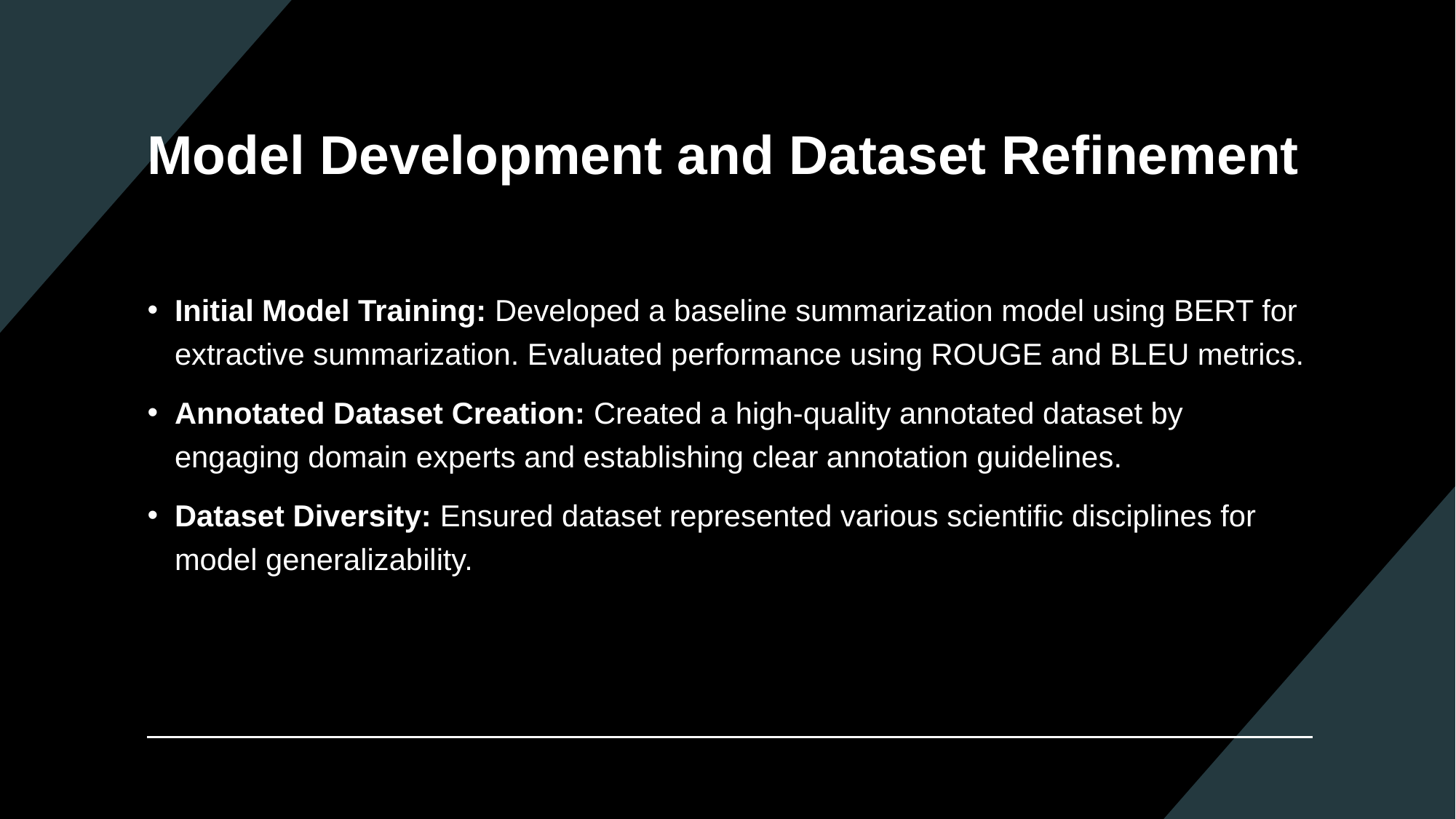

# Model Development and Dataset Refinement
Initial Model Training: Developed a baseline summarization model using BERT for extractive summarization. Evaluated performance using ROUGE and BLEU metrics.
Annotated Dataset Creation: Created a high-quality annotated dataset by engaging domain experts and establishing clear annotation guidelines.
Dataset Diversity: Ensured dataset represented various scientific disciplines for model generalizability.